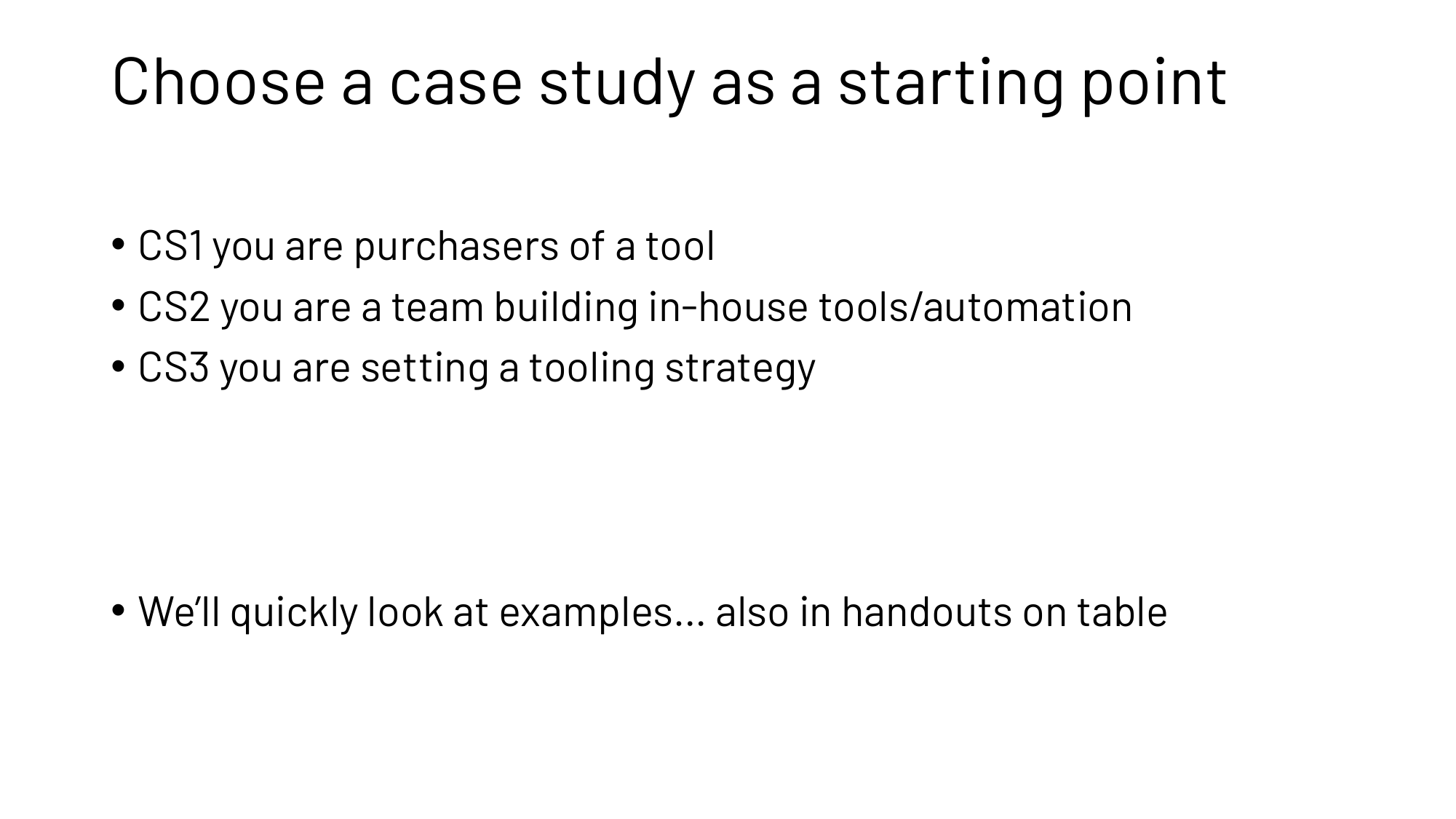

# Choose a case study as a starting point
CS1 you are purchasers of a tool
CS2 you are a team building in-house tools/automation
CS3 you are setting a tooling strategy

We’ll quickly look at examples… also in handouts on table